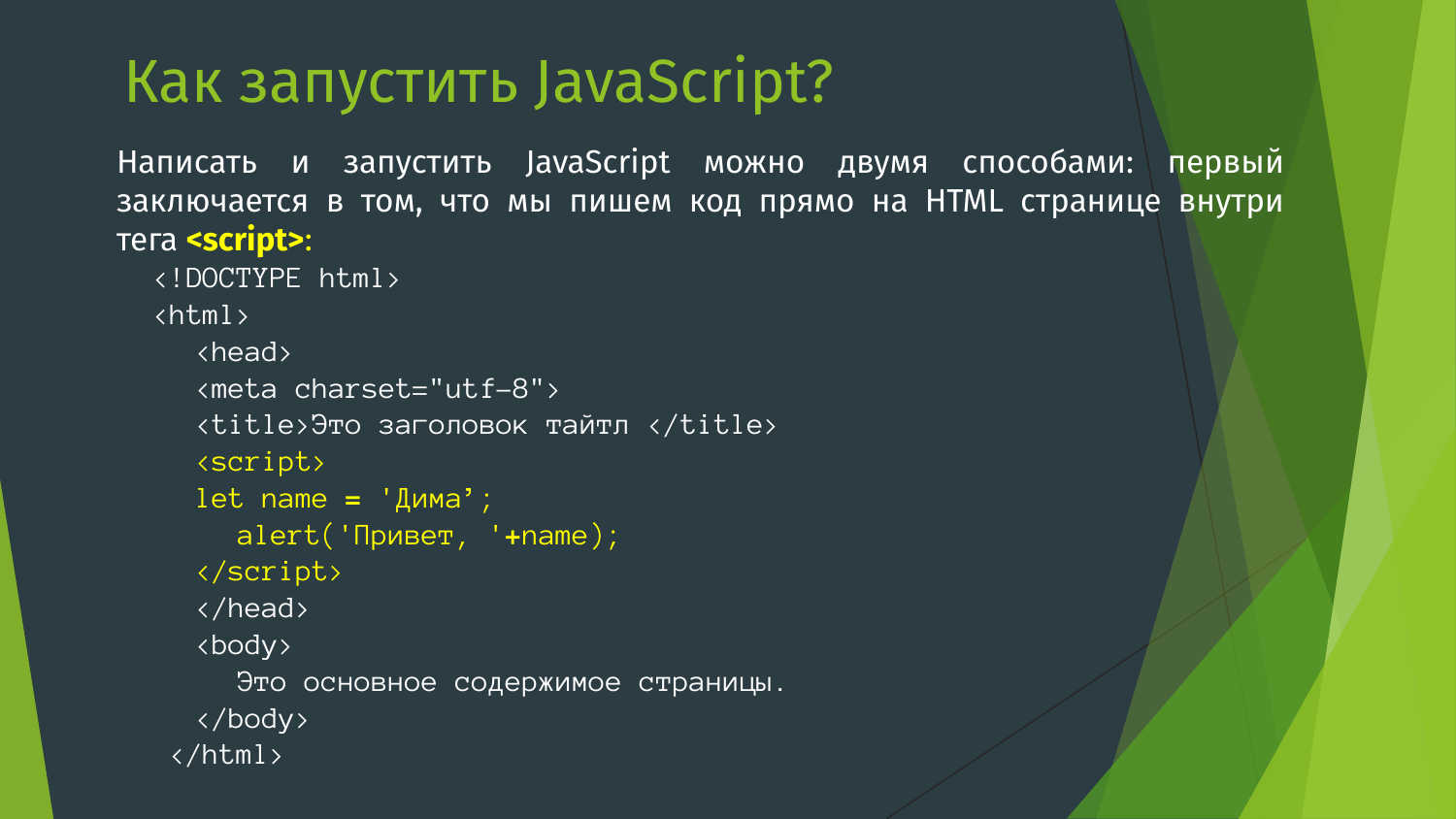

# Как запустить JavaScript?
Написать и запустить JavaScript можно двумя способами: первый заключается в том, что мы пишем код прямо на HTML странице внутри тега <script>:
<!DOCTYPE html>
<html>
<head>
<meta charset="utf-8">
<title>Это заголовок тайтл </title>
<script>
	let name = 'Дима’;
	alert('Привет, '+name);
</script>
</head>
<body>
Это основное содержимое страницы.
</body>
 </html>